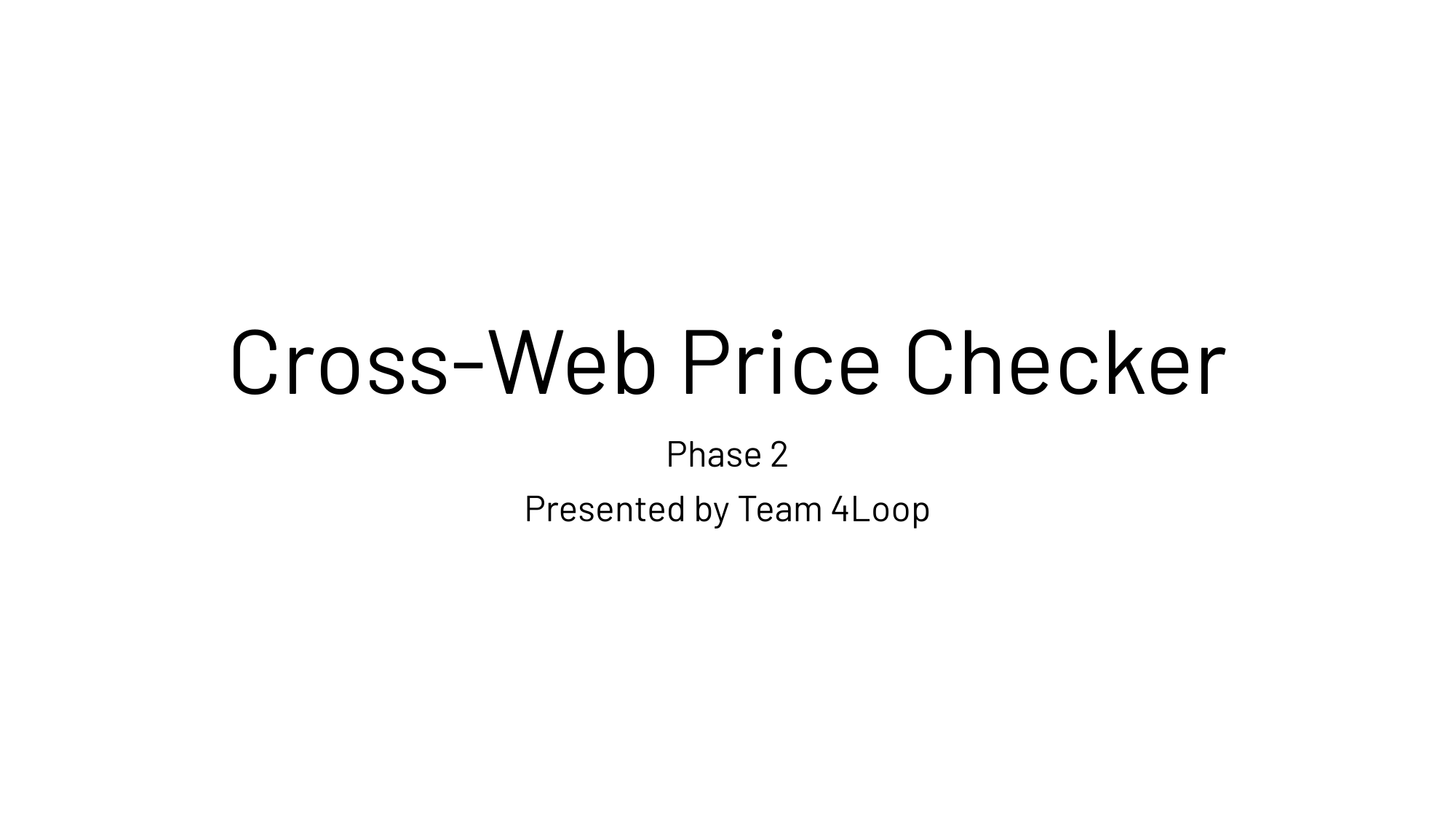

# Cross-Web Price Checker
Phase 2
Presented by Team 4Loop